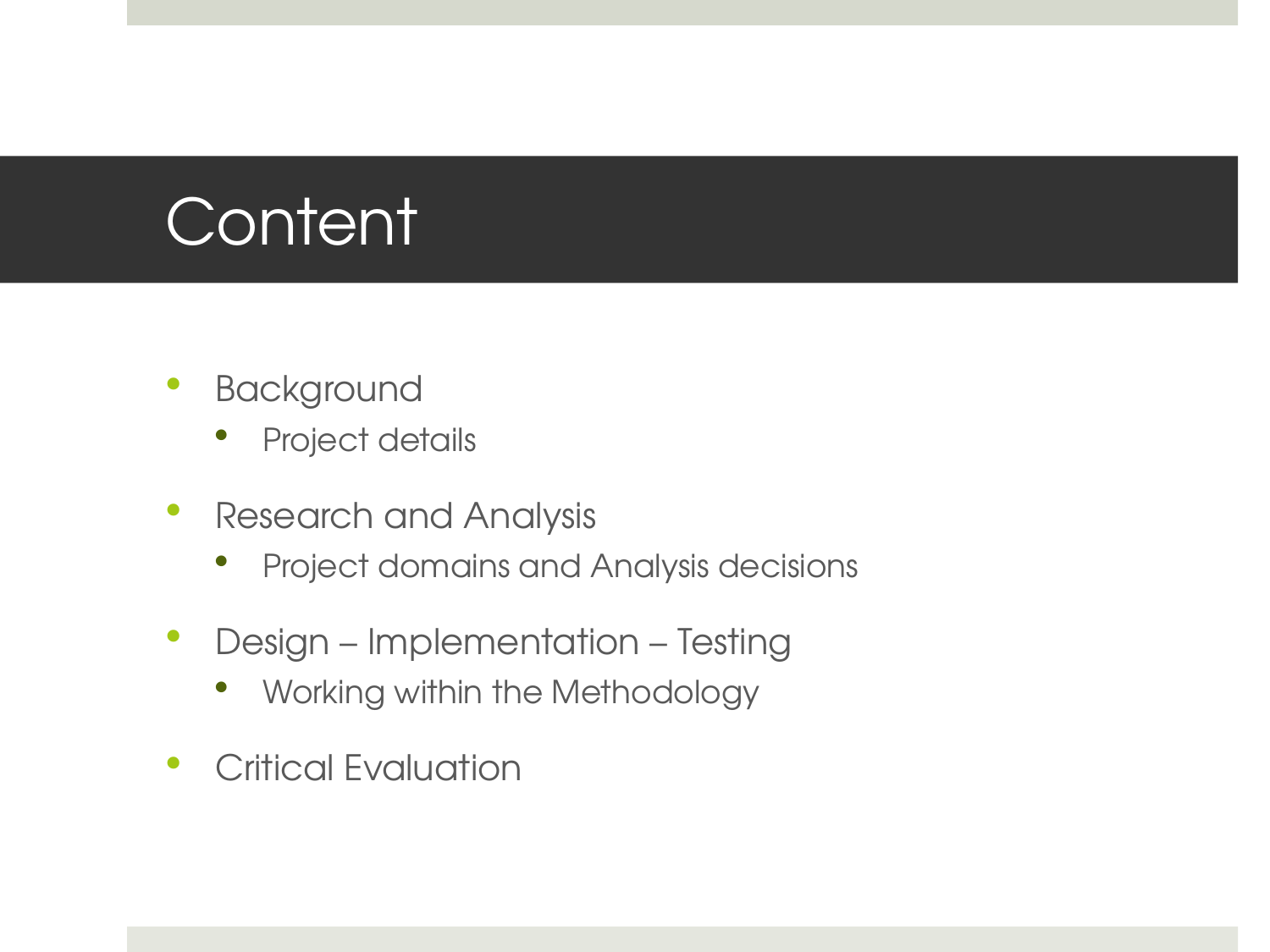

# Content
Background
Project details
Research and Analysis
Project domains and Analysis decisions
Design – Implementation – Testing
Working within the Methodology
Critical Evaluation